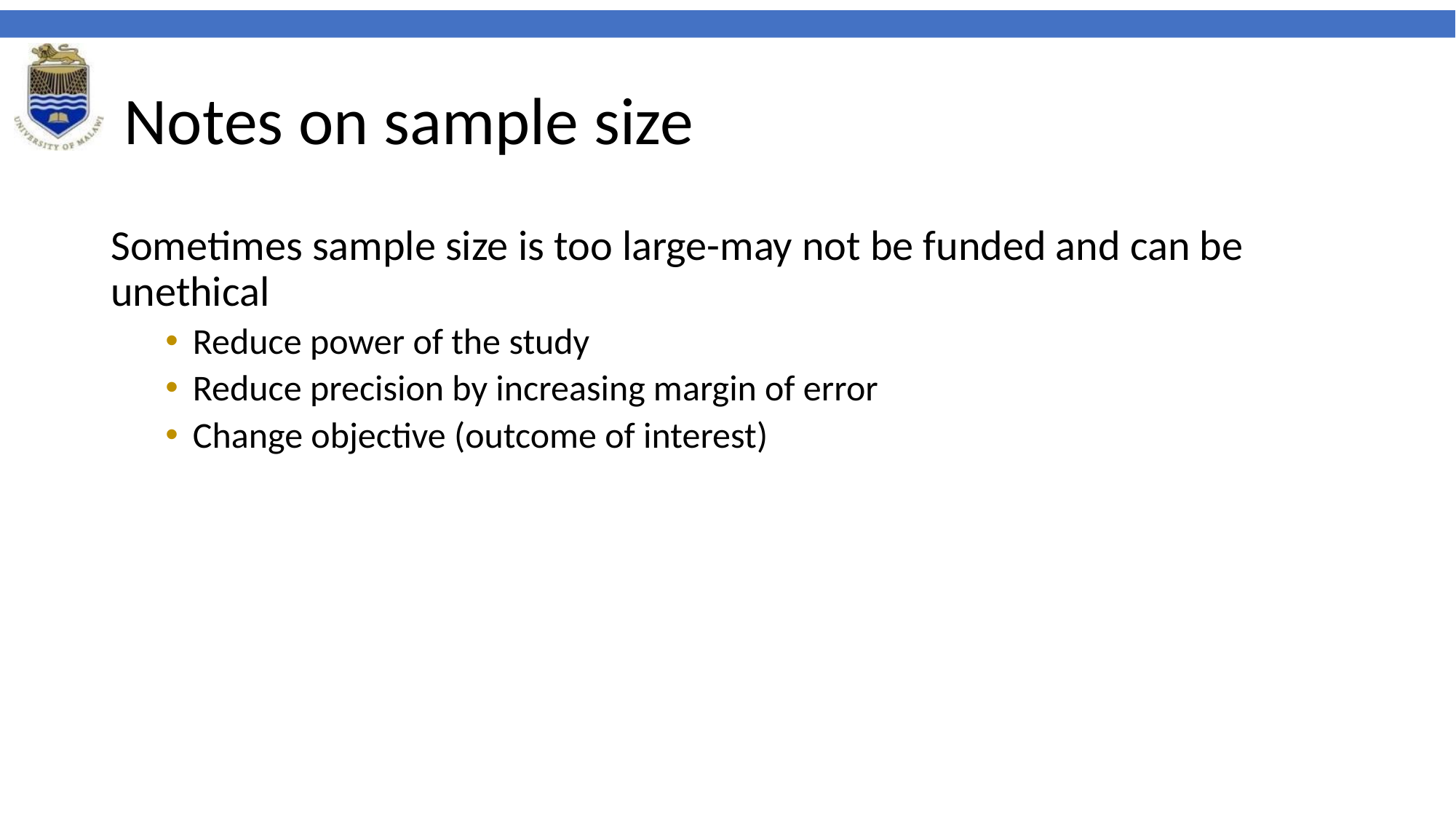

# Notes on sample size
Sometimes sample size is too large-may not be funded and can be unethical
Reduce power of the study
Reduce precision by increasing margin of error
Change objective (outcome of interest)